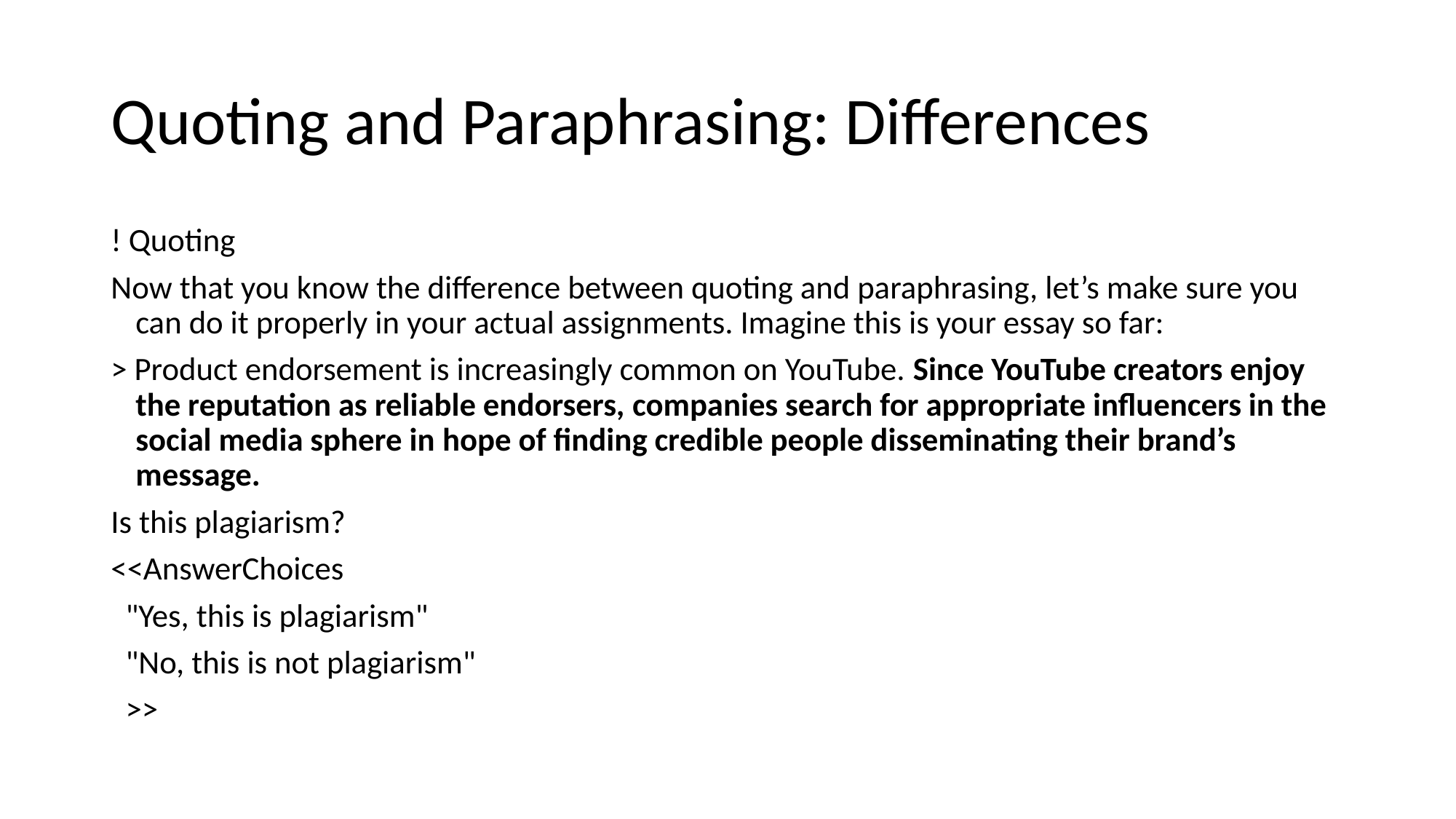

# Quoting and Paraphrasing: Differences
! Quoting
Now that you know the difference between quoting and paraphrasing, let’s make sure you can do it properly in your actual assignments. Imagine this is your essay so far:
> Product endorsement is increasingly common on YouTube. Since YouTube creators enjoy the reputation as reliable endorsers, companies search for appropriate influencers in the social media sphere in hope of finding credible people disseminating their brand’s message.
Is this plagiarism?
<<AnswerChoices
  "Yes, this is plagiarism"
  "No, this is not plagiarism"
  >>